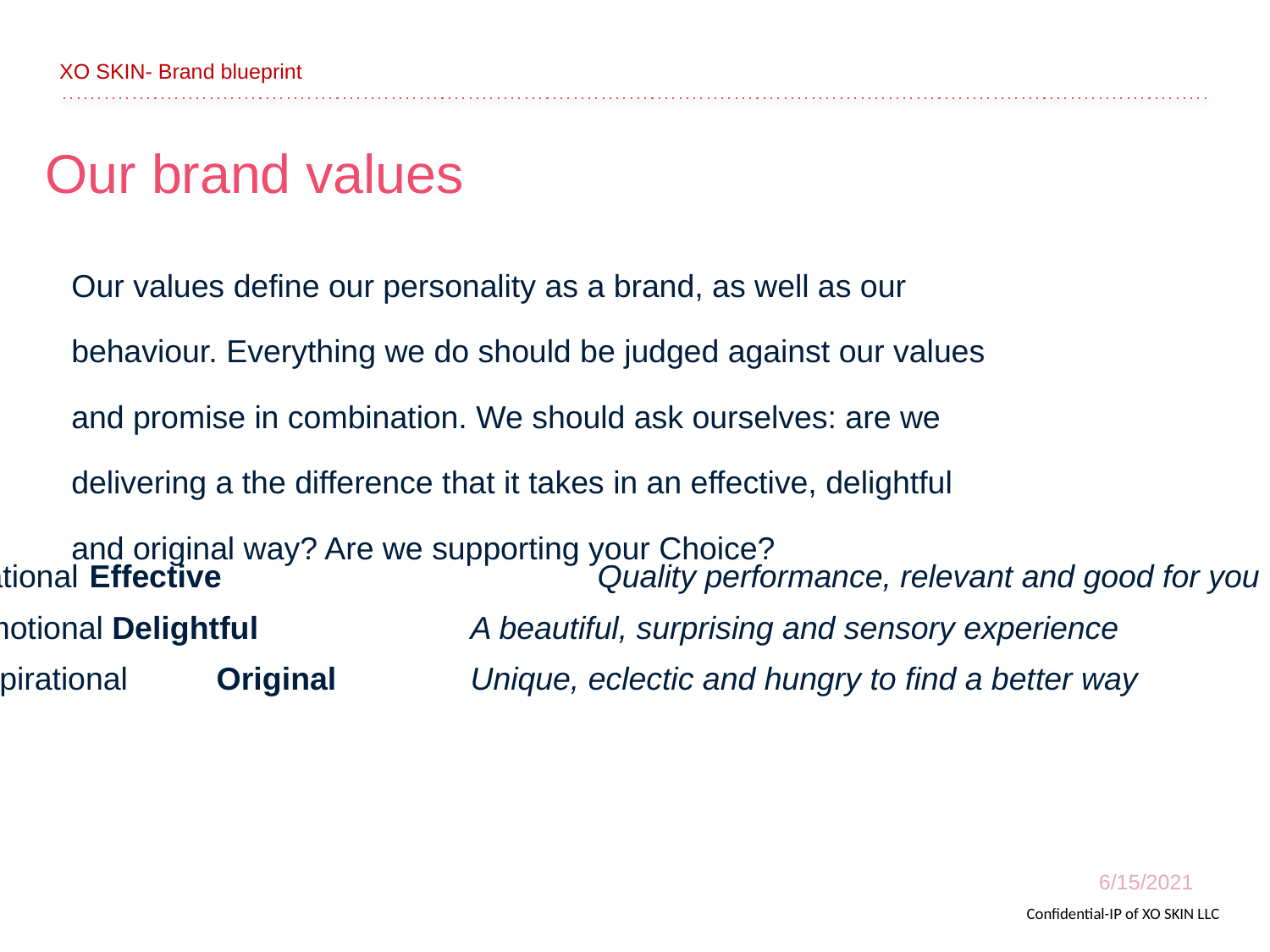

XO SKIN- Brand blueprint
Our brand values
Our values define our personality as a brand, as well as our behaviour. Everything we do should be judged against our values and promise in combination. We should ask ourselves: are we delivering a the difference that it takes in an effective, delightful and original way? Are we supporting your Choice?

Rational	Effective			Quality performance, relevant and good for you
Emotional Delightful		A beautiful, surprising and sensory experience
Aspirational	Original		Unique, eclectic and hungry to find a better way

6/15/2021
Confidential-IP of XO SKIN LLC